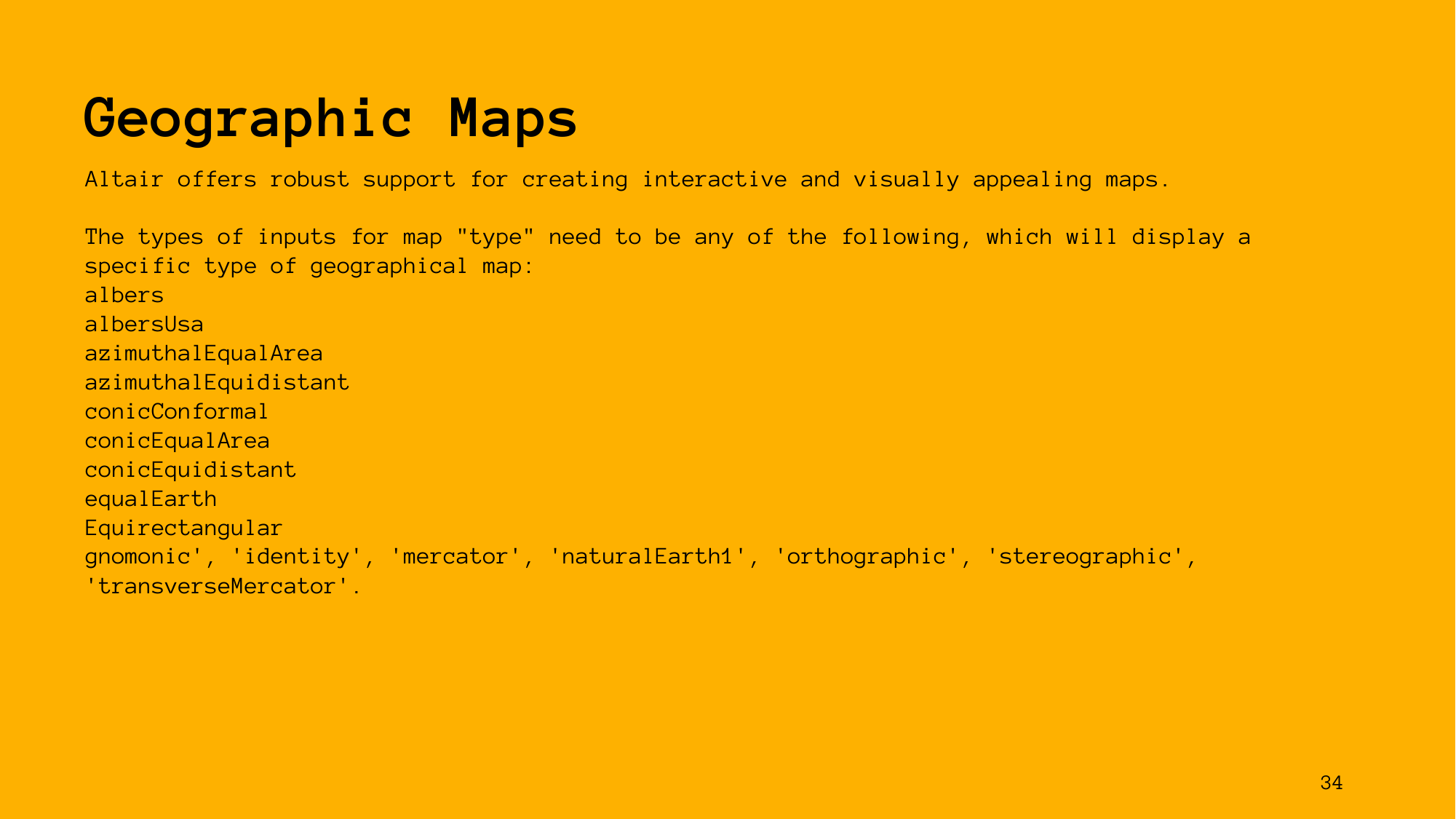

Geographic Maps
Altair offers robust support for creating interactive and visually appealing maps.

The types of inputs for map "type" need to be any of the following, which will display a specific type of geographical map:
albers
albersUsa
azimuthalEqualArea
azimuthalEquidistant
conicConformal
conicEqualArea
conicEquidistant
equalEarth
Equirectangular
gnomonic', 'identity', 'mercator', 'naturalEarth1', 'orthographic', 'stereographic', 'transverseMercator'.
34